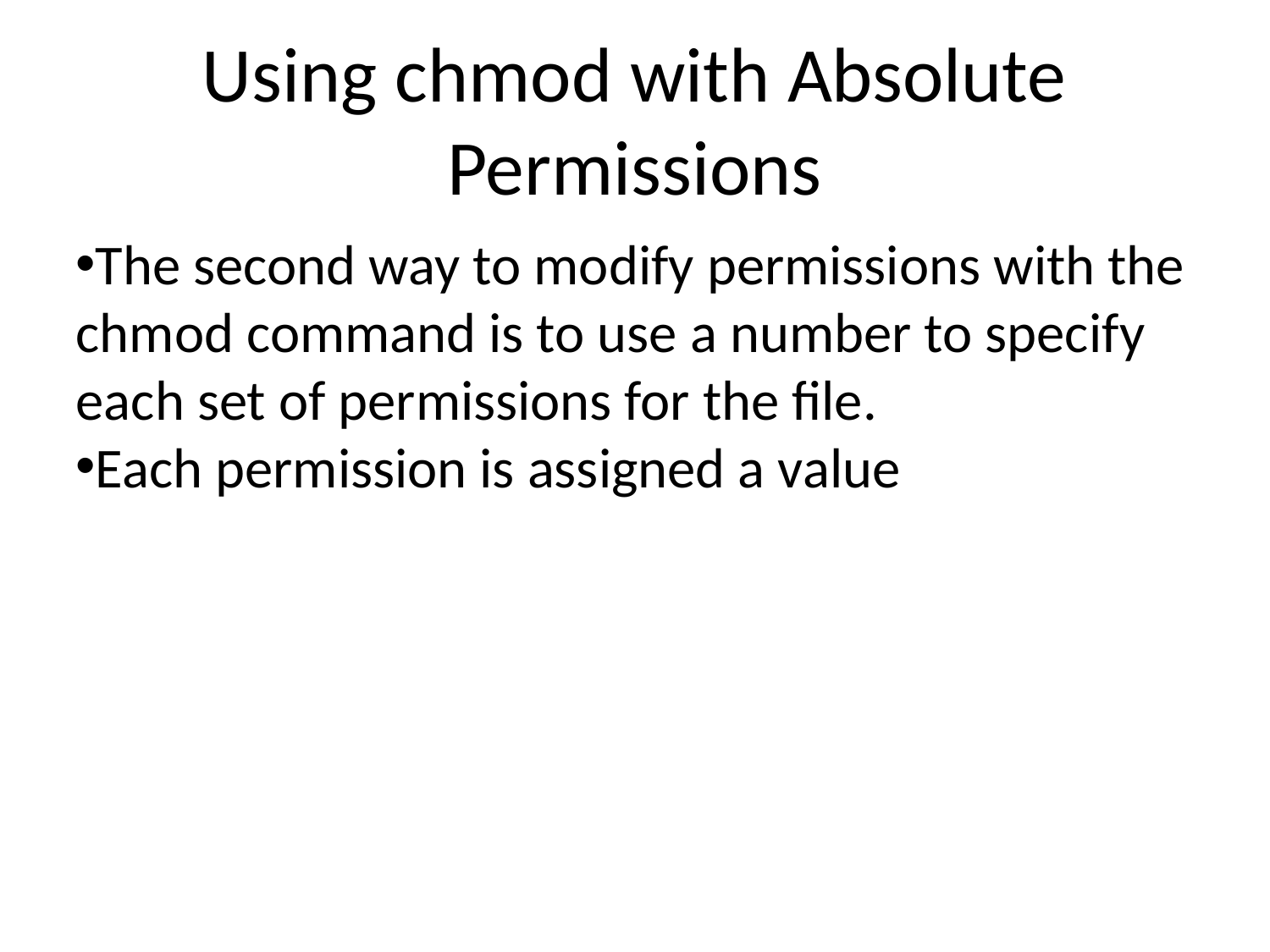

Using chmod with Absolute Permissions
The second way to modify permissions with the chmod command is to use a number to specify each set of permissions for the file.
Each permission is assigned a value